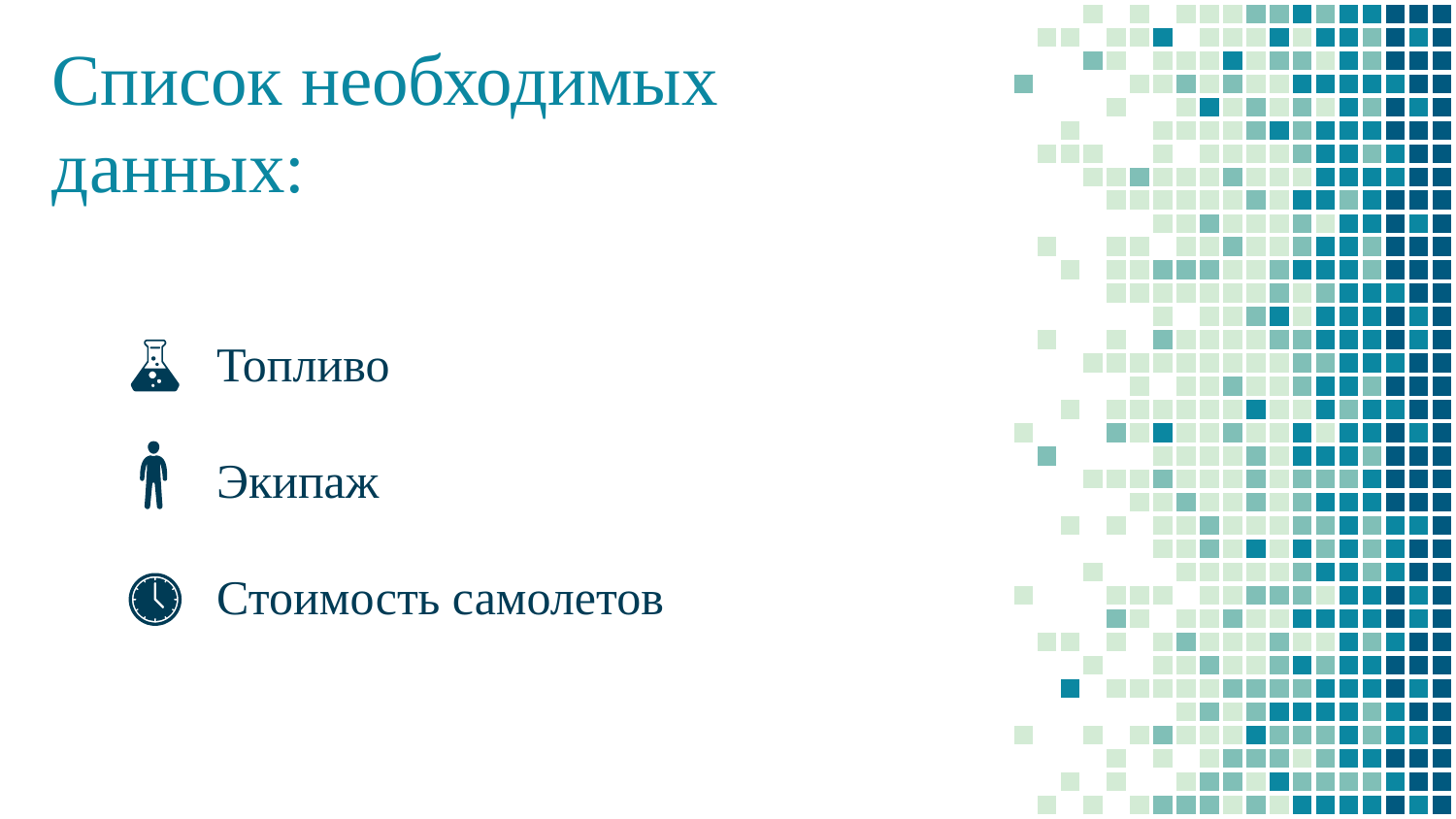

# Список необходимых данных:
Топливо

Экипаж

Стоимость самолетов